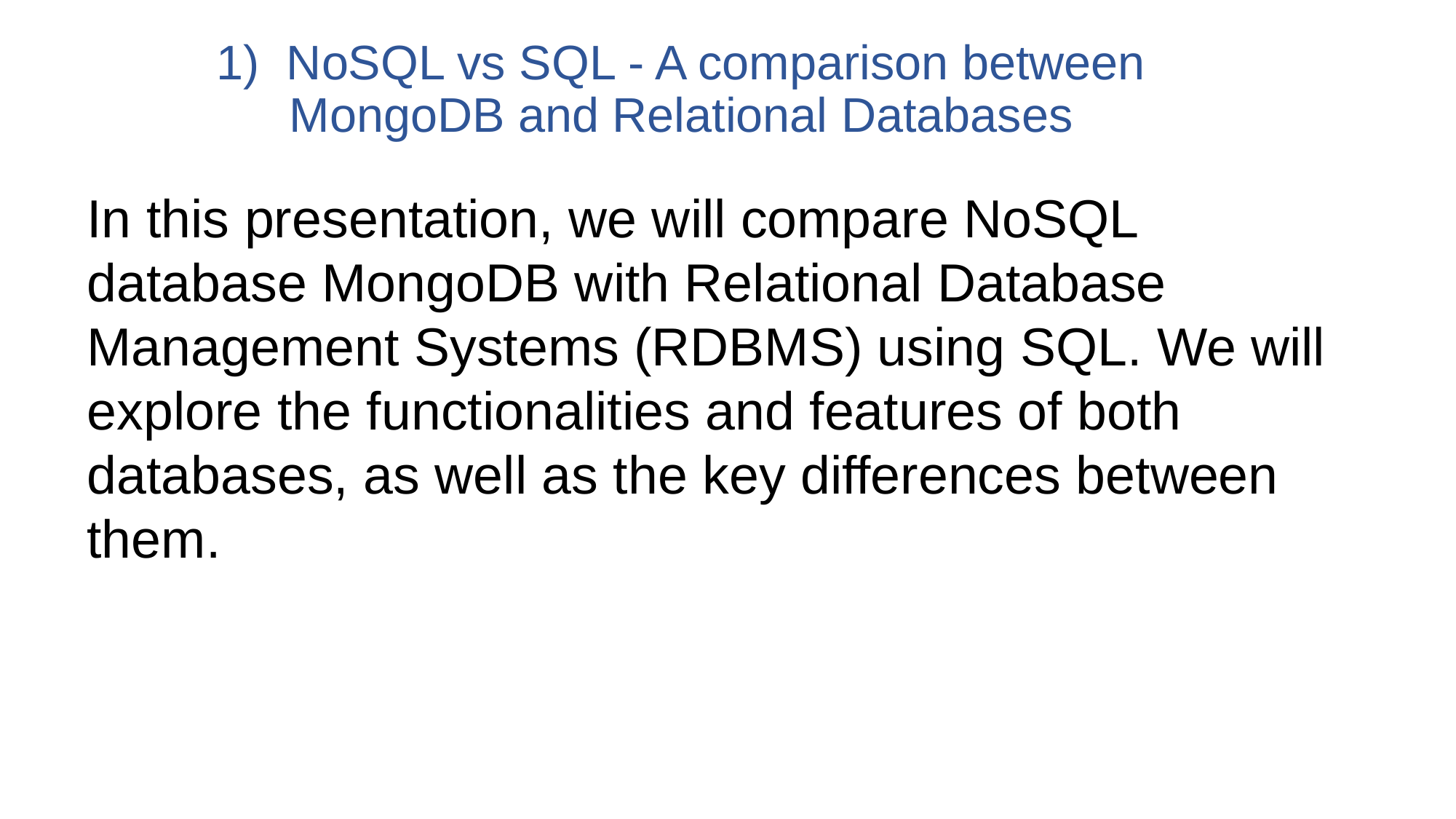

# 1)  NoSQL vs SQL - A comparison between MongoDB and Relational Databases
In this presentation, we will compare NoSQL database MongoDB with Relational Database Management Systems (RDBMS) using SQL. We will explore the functionalities and features of both databases, as well as the key differences between them.